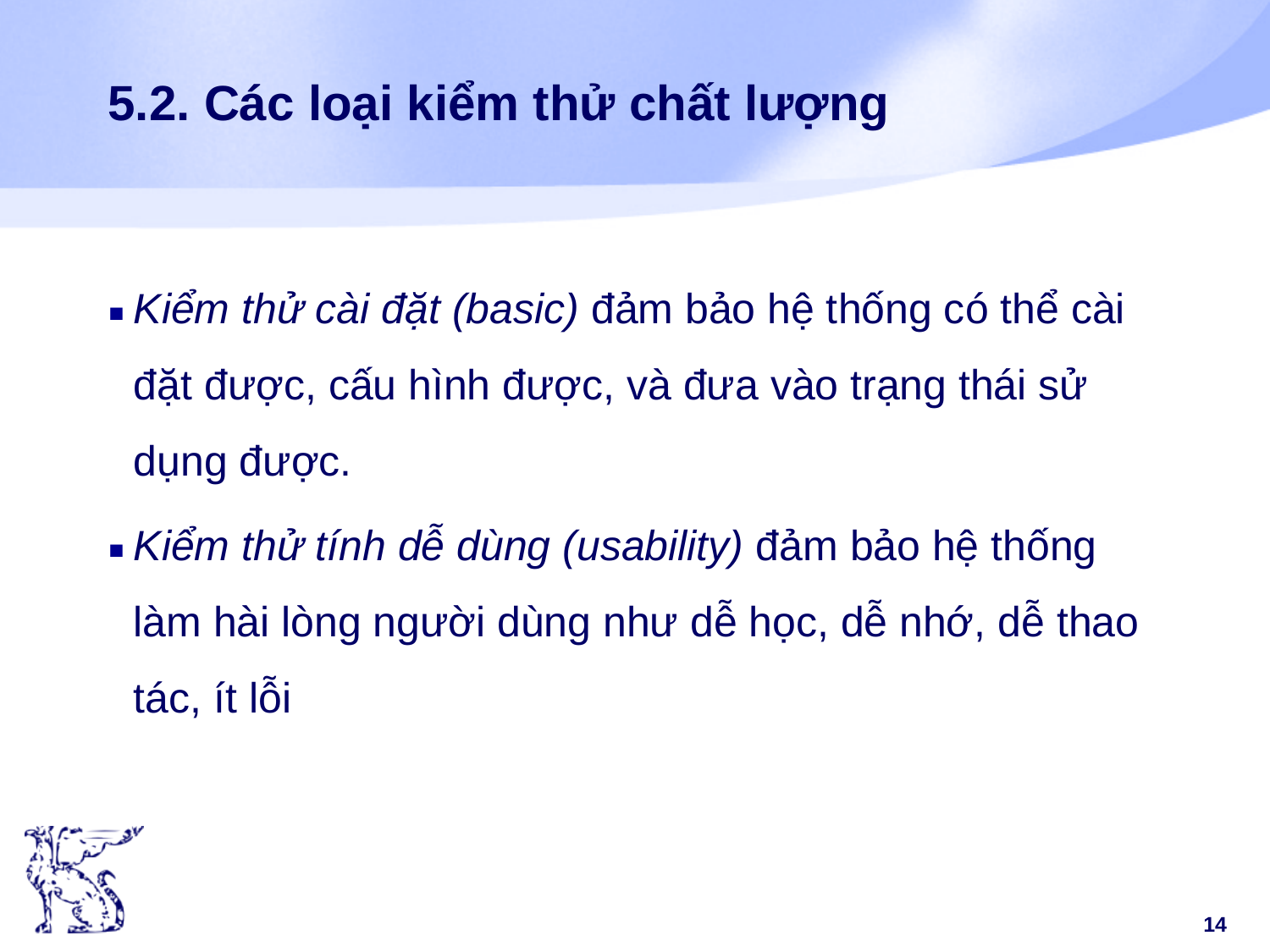

# 5.2. Các loại kiểm thử chất lượng
Kiểm thử cài đặt (basic) đảm bảo hệ thống có thể cài đặt được, cấu hình được, và đưa vào trạng thái sử dụng được.
Kiểm thử tính dễ dùng (usability) đảm bảo hệ thống làm hài lòng người dùng như dễ học, dễ nhớ, dễ thao tác, ít lỗi

14